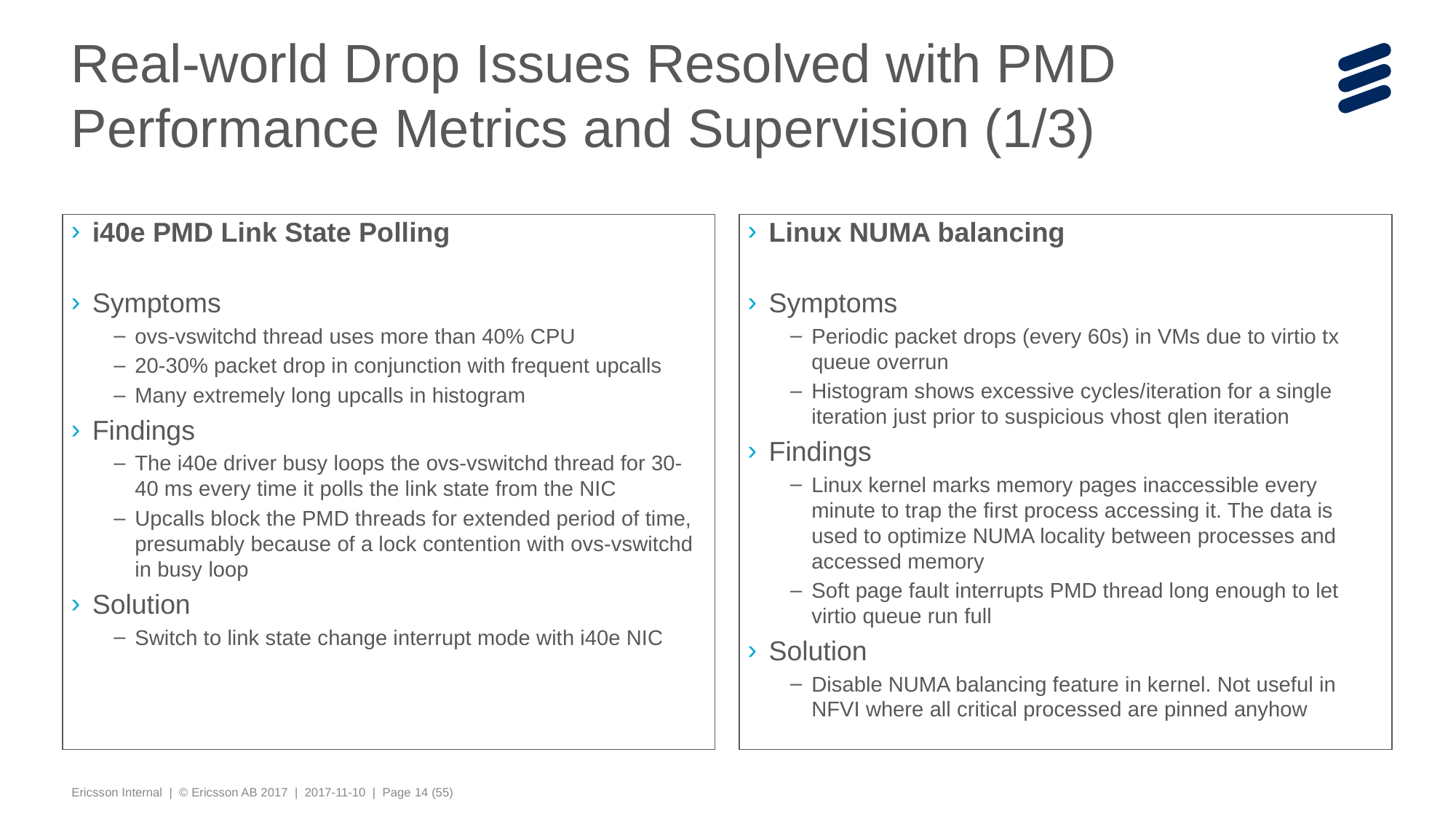

# Real-world Drop Issues Resolved with PMD Performance Metrics and Supervision (1/3)
i40e PMD Link State Polling
Symptoms
ovs-vswitchd thread uses more than 40% CPU
20-30% packet drop in conjunction with frequent upcalls
Many extremely long upcalls in histogram
Findings
The i40e driver busy loops the ovs-vswitchd thread for 30-40 ms every time it polls the link state from the NIC
Upcalls block the PMD threads for extended period of time, presumably because of a lock contention with ovs-vswitchd in busy loop
Solution
Switch to link state change interrupt mode with i40e NIC
Linux NUMA balancing
Symptoms
Periodic packet drops (every 60s) in VMs due to virtio tx queue overrun
Histogram shows excessive cycles/iteration for a single iteration just prior to suspicious vhost qlen iteration
Findings
Linux kernel marks memory pages inaccessible every minute to trap the first process accessing it. The data is used to optimize NUMA locality between processes and accessed memory
Soft page fault interrupts PMD thread long enough to let virtio queue run full
Solution
Disable NUMA balancing feature in kernel. Not useful in NFVI where all critical processed are pinned anyhow